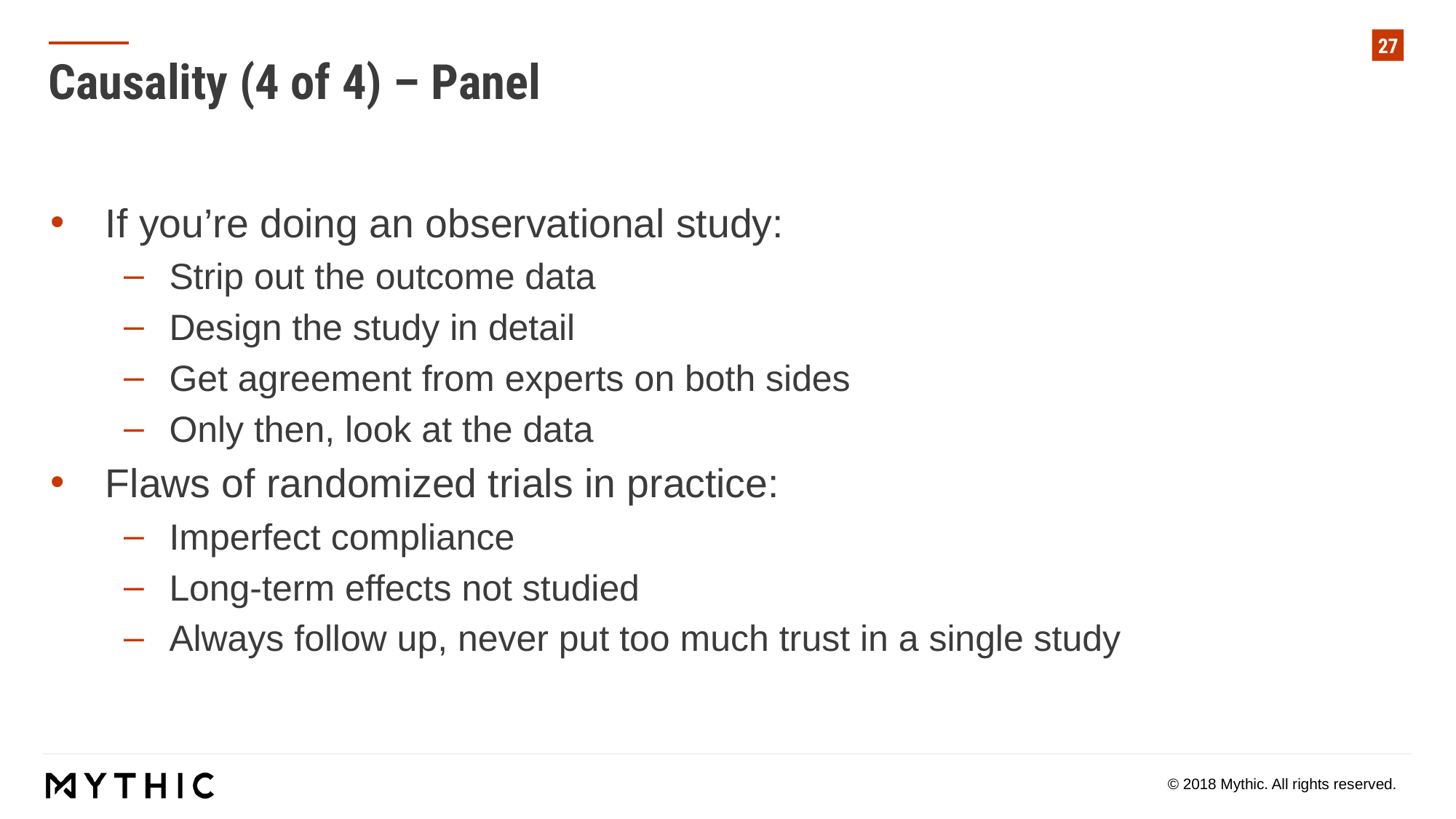

Causality (4 of 4) – Panel
If you’re doing an observational study:
Strip out the outcome data
Design the study in detail
Get agreement from experts on both sides
Only then, look at the data
Flaws of randomized trials in practice:
Imperfect compliance
Long-term effects not studied
Always follow up, never put too much trust in a single study